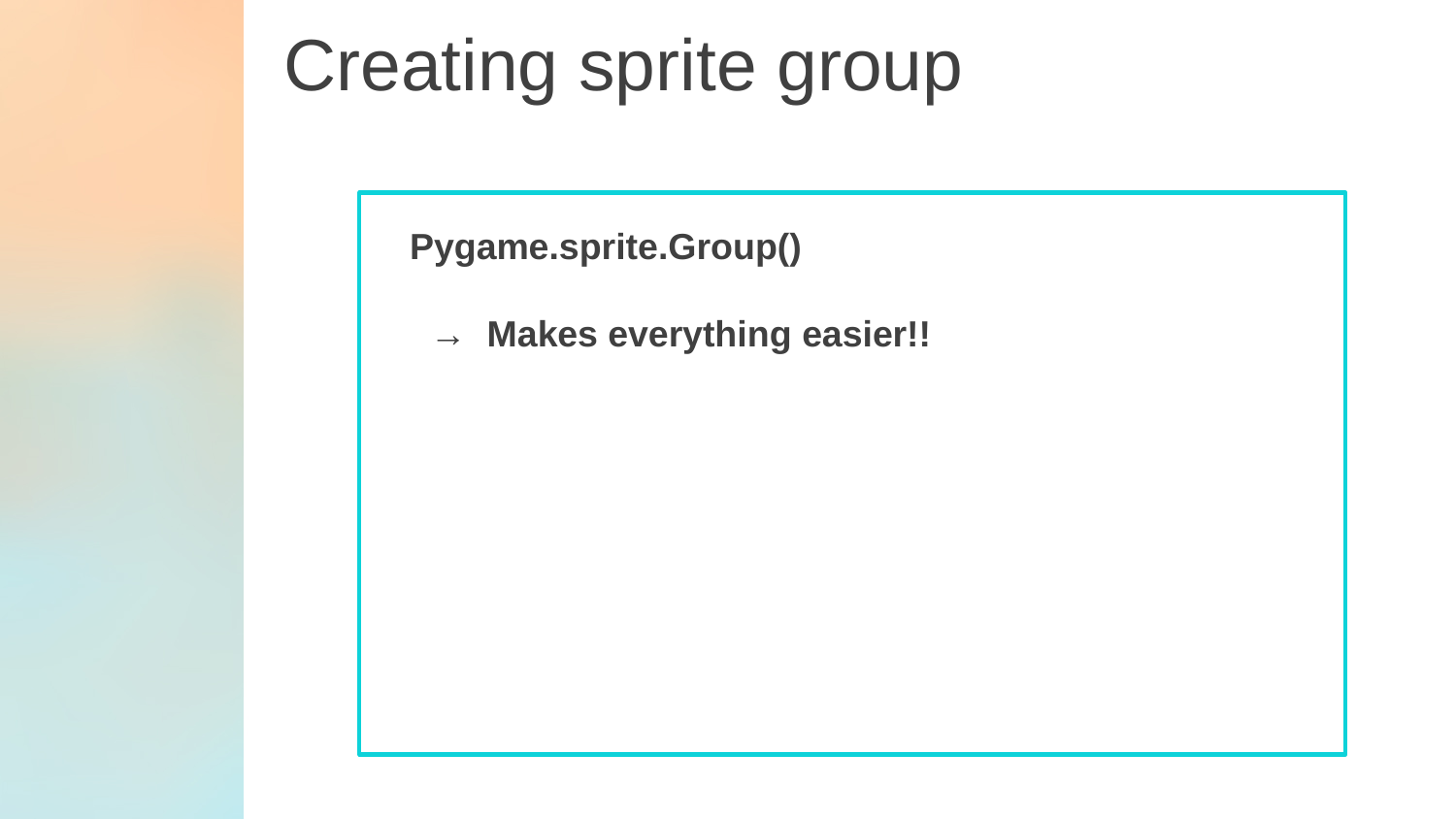

Creating sprite group

Pygame.sprite.Group()

  →  Makes everything easier!!